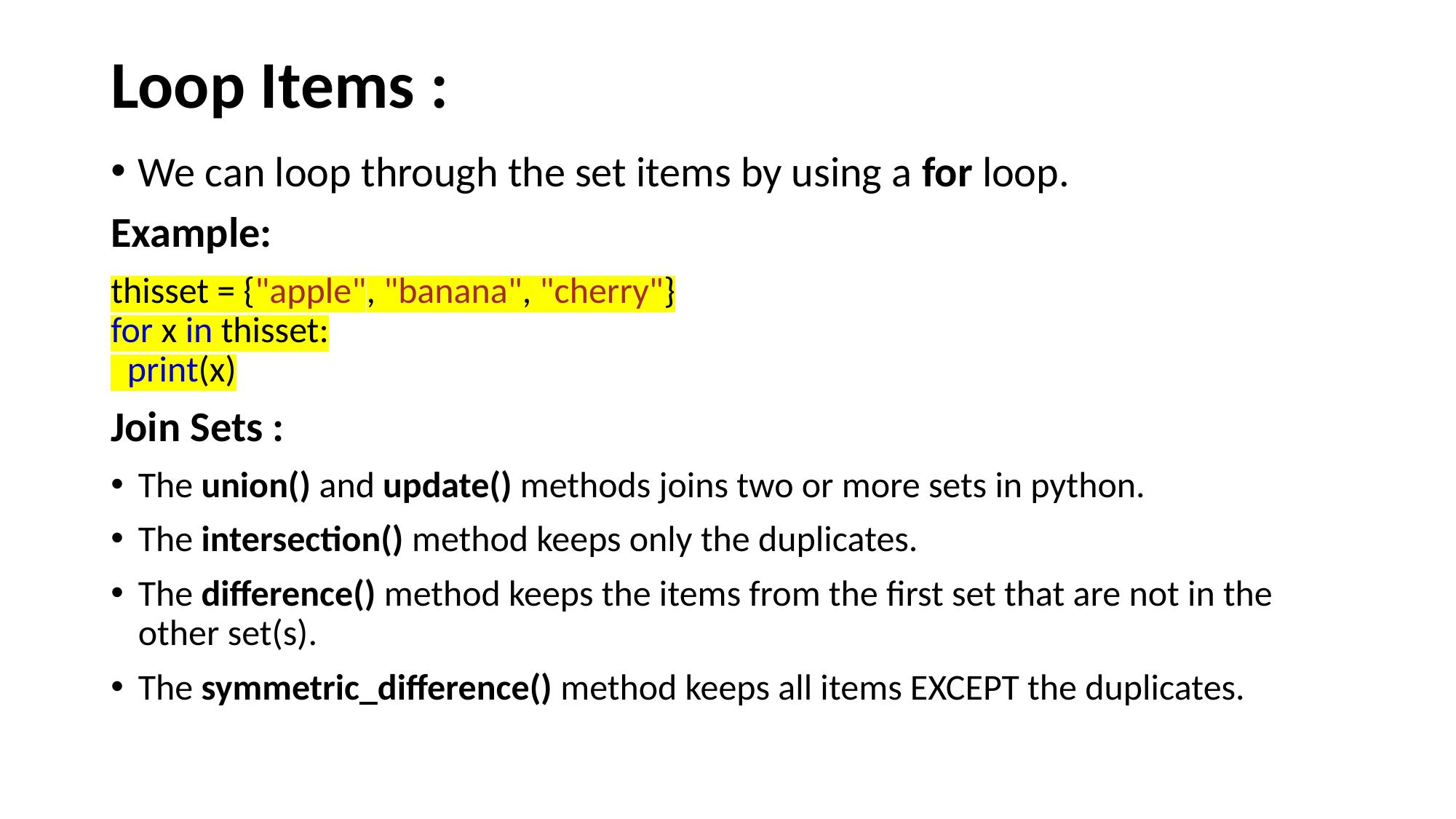

# Loop Items :
We can loop through the set items by using a for loop.
Example:
thisset = {"apple", "banana", "cherry"}
for x in thisset:
  print(x)
Join Sets :
The union() and update() methods joins two or more sets in python.
The intersection() method keeps only the duplicates.
The difference() method keeps the items from the first set that are not in the other set(s).
The symmetric_difference() method keeps all items EXCEPT the duplicates.